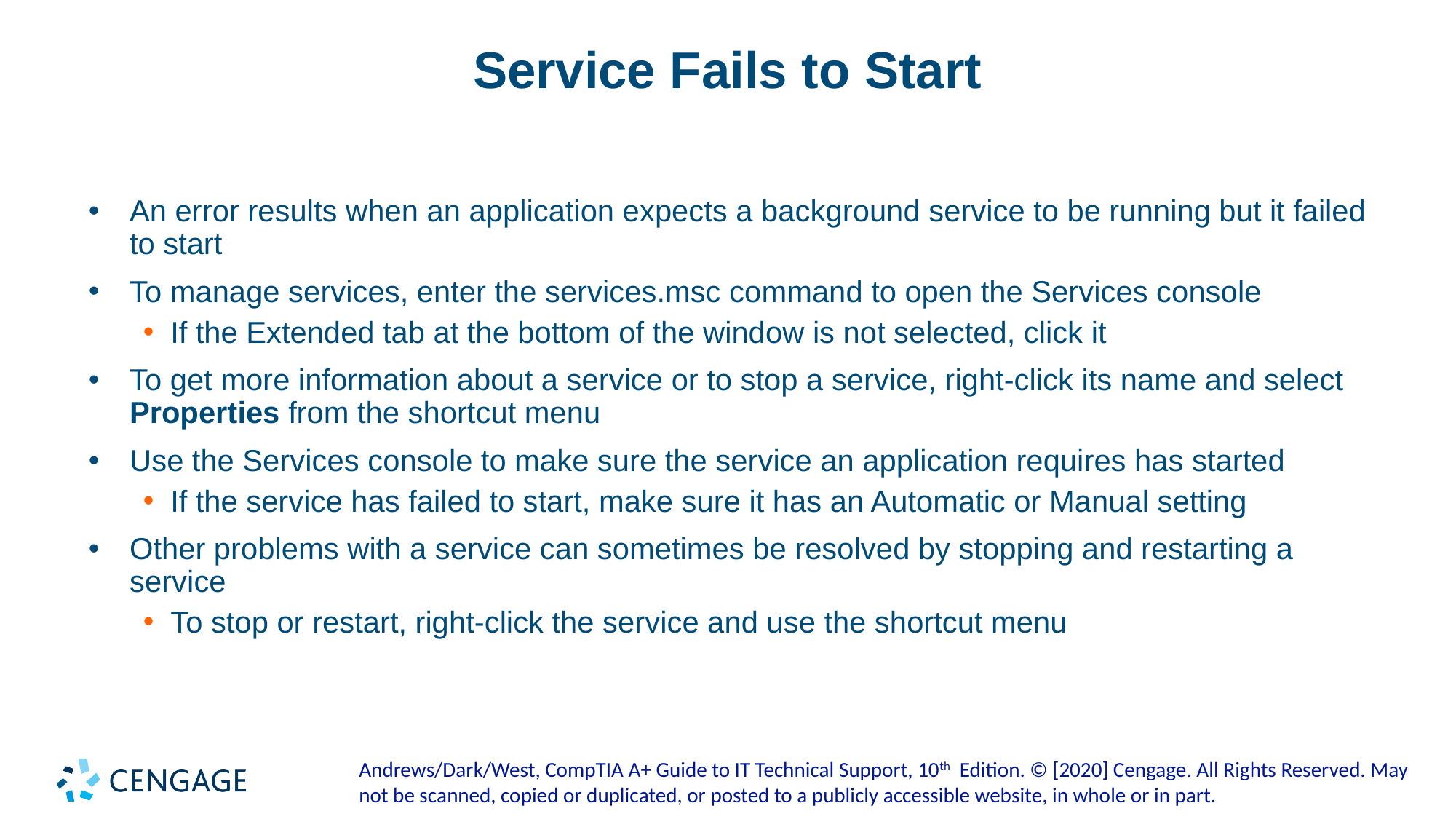

# Service Fails to Start
An error results when an application expects a background service to be running but it failed to start
To manage services, enter the services.msc command to open the Services console
If the Extended tab at the bottom of the window is not selected, click it
To get more information about a service or to stop a service, right-click its name and select Properties from the shortcut menu
Use the Services console to make sure the service an application requires has started
If the service has failed to start, make sure it has an Automatic or Manual setting
Other problems with a service can sometimes be resolved by stopping and restarting a service
To stop or restart, right-click the service and use the shortcut menu